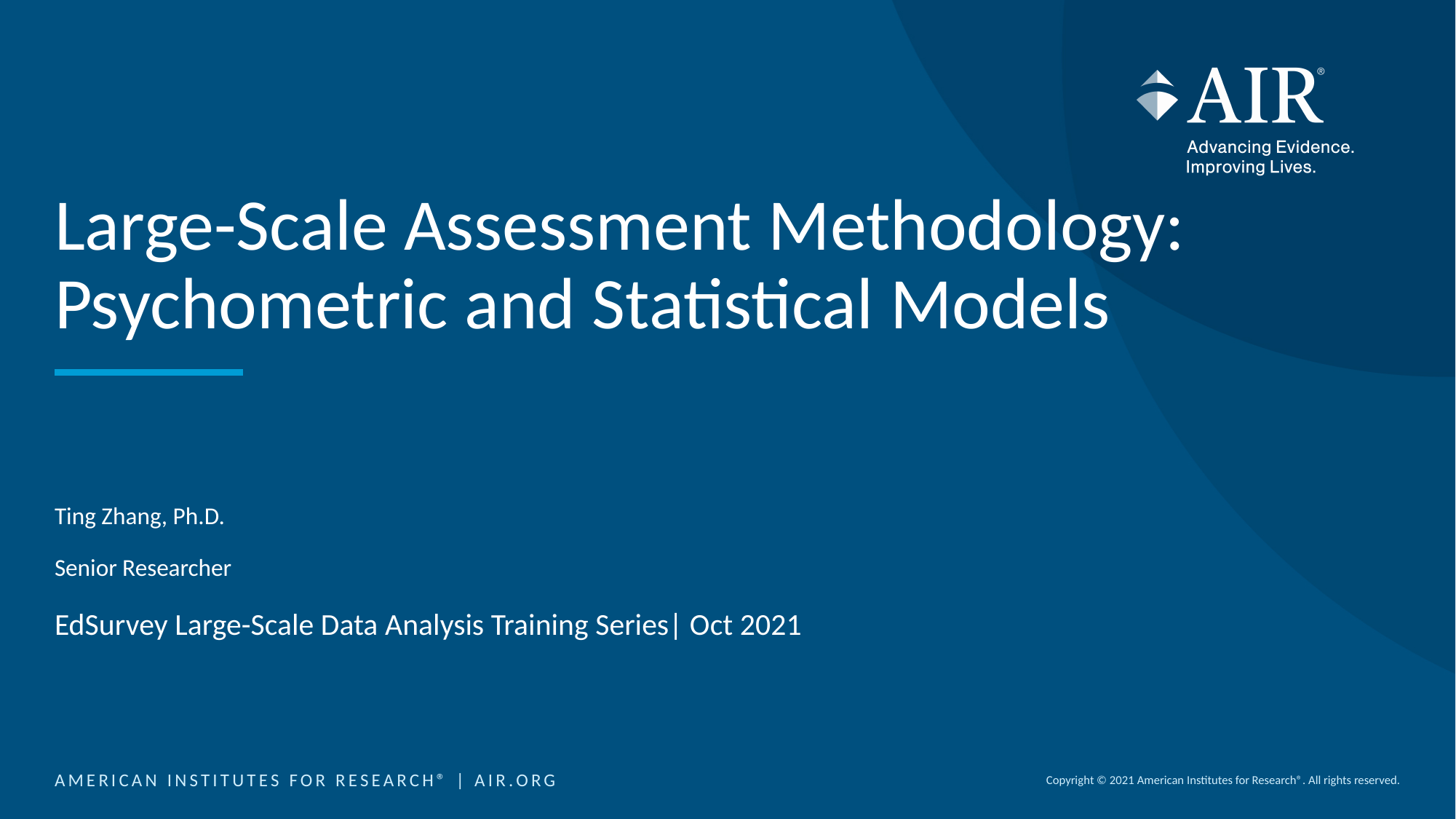

# Large-Scale Assessment Methodology: Psychometric and Statistical Models
Ting Zhang, Ph.D.
Senior Researcher
EdSurvey Large-Scale Data Analysis Training Series| Oct 2021